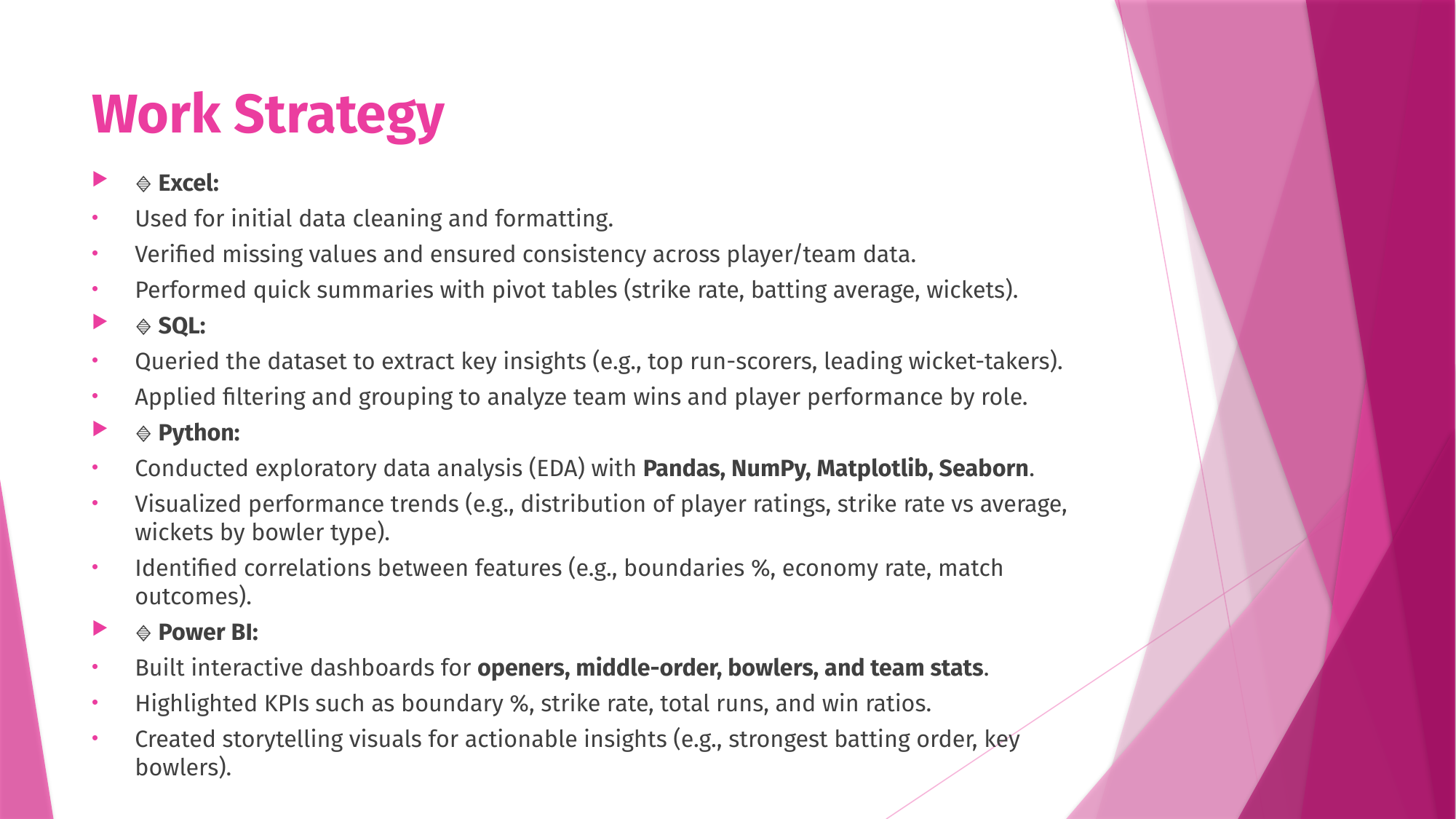

# Work Strategy
🔹 Excel:
Used for initial data cleaning and formatting.
Verified missing values and ensured consistency across player/team data.
Performed quick summaries with pivot tables (strike rate, batting average, wickets).
🔹 SQL:
Queried the dataset to extract key insights (e.g., top run-scorers, leading wicket-takers).
Applied filtering and grouping to analyze team wins and player performance by role.
🔹 Python:
Conducted exploratory data analysis (EDA) with Pandas, NumPy, Matplotlib, Seaborn.
Visualized performance trends (e.g., distribution of player ratings, strike rate vs average, wickets by bowler type).
Identified correlations between features (e.g., boundaries %, economy rate, match outcomes).
🔹 Power BI:
Built interactive dashboards for openers, middle-order, bowlers, and team stats.
Highlighted KPIs such as boundary %, strike rate, total runs, and win ratios.
Created storytelling visuals for actionable insights (e.g., strongest batting order, key bowlers).